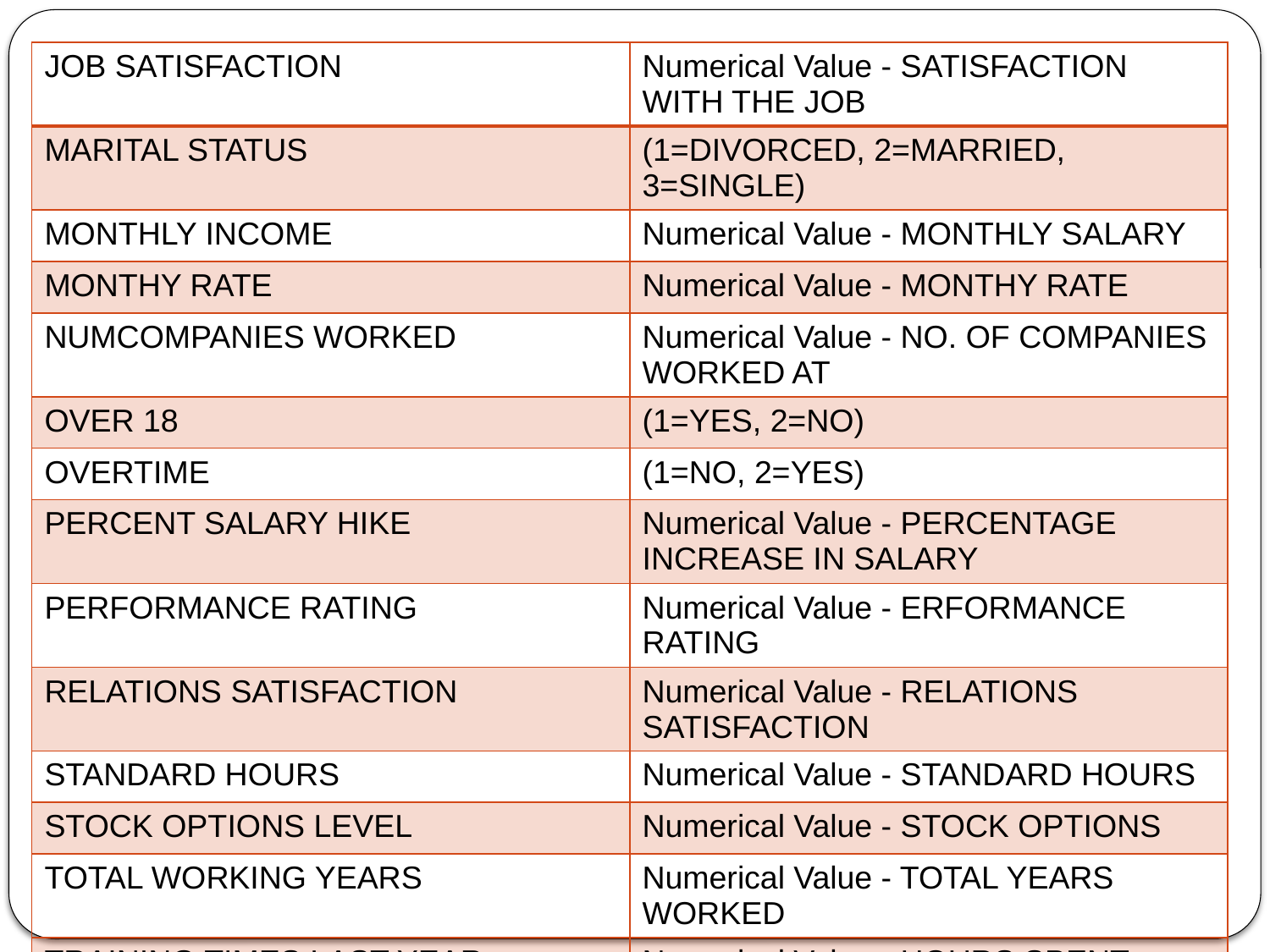

| JOB SATISFACTION | Numerical Value - SATISFACTION WITH THE JOB |
| --- | --- |
| MARITAL STATUS | (1=DIVORCED, 2=MARRIED, 3=SINGLE) |
| MONTHLY INCOME | Numerical Value - MONTHLY SALARY |
| MONTHY RATE | Numerical Value - MONTHY RATE |
| NUMCOMPANIES WORKED | Numerical Value - NO. OF COMPANIES WORKED AT |
| OVER 18 | (1=YES, 2=NO) |
| OVERTIME | (1=NO, 2=YES) |
| PERCENT SALARY HIKE | Numerical Value - PERCENTAGE INCREASE IN SALARY |
| PERFORMANCE RATING | Numerical Value - ERFORMANCE RATING |
| RELATIONS SATISFACTION | Numerical Value - RELATIONS SATISFACTION |
| STANDARD HOURS | Numerical Value - STANDARD HOURS |
| STOCK OPTIONS LEVEL | Numerical Value - STOCK OPTIONS |
| TOTAL WORKING YEARS | Numerical Value - TOTAL YEARS WORKED |
| TRAINING TIMES LAST YEAR | Numerical Value - HOURS SPENT TRAINING |